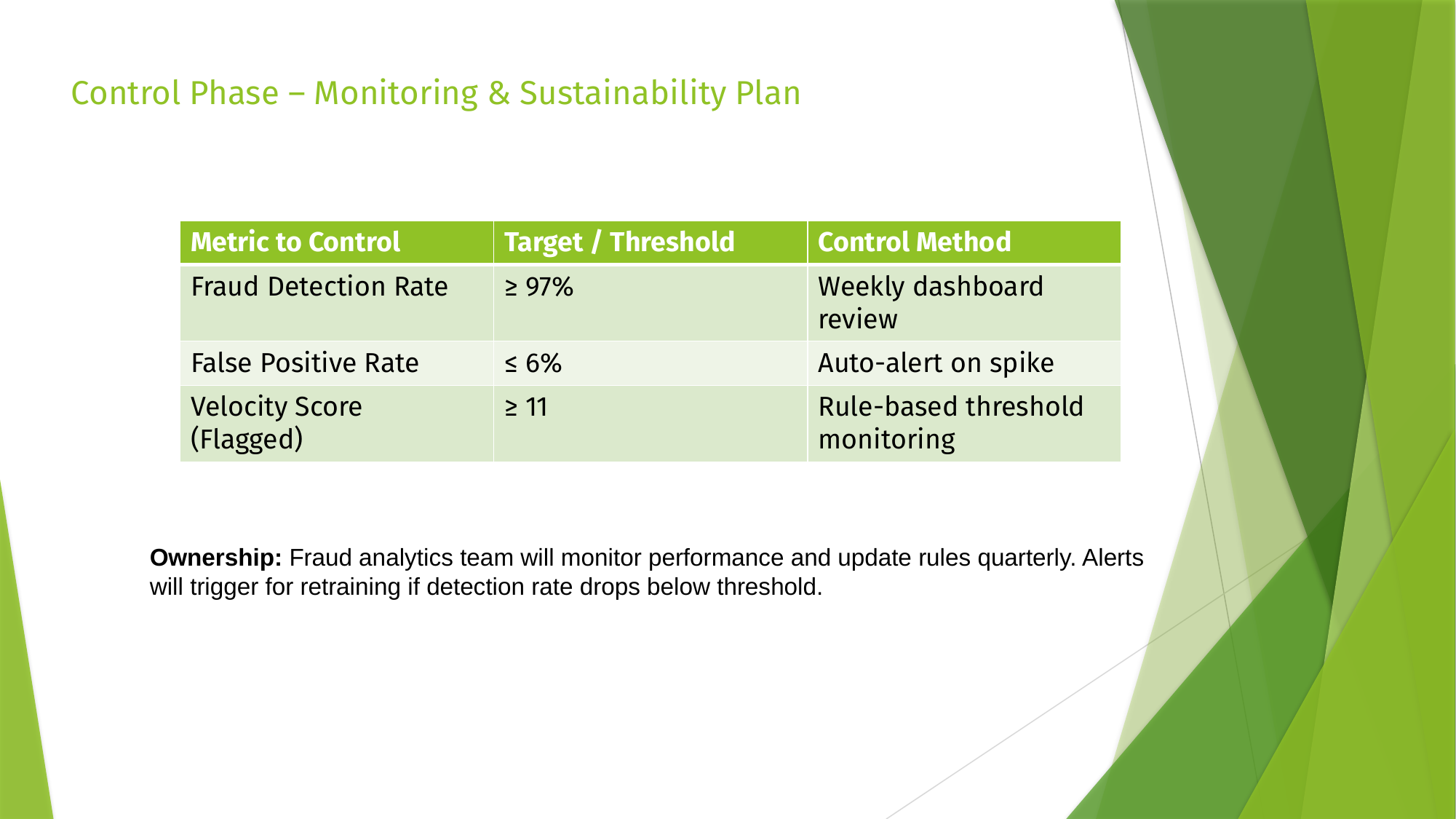

# Control Phase – Monitoring & Sustainability Plan
| Metric to Control | Target / Threshold | Control Method |
| --- | --- | --- |
| Fraud Detection Rate | ≥ 97% | Weekly dashboard review |
| False Positive Rate | ≤ 6% | Auto-alert on spike |
| Velocity Score (Flagged) | ≥ 11 | Rule-based threshold monitoring |
Ownership: Fraud analytics team will monitor performance and update rules quarterly. Alerts will trigger for retraining if detection rate drops below threshold.